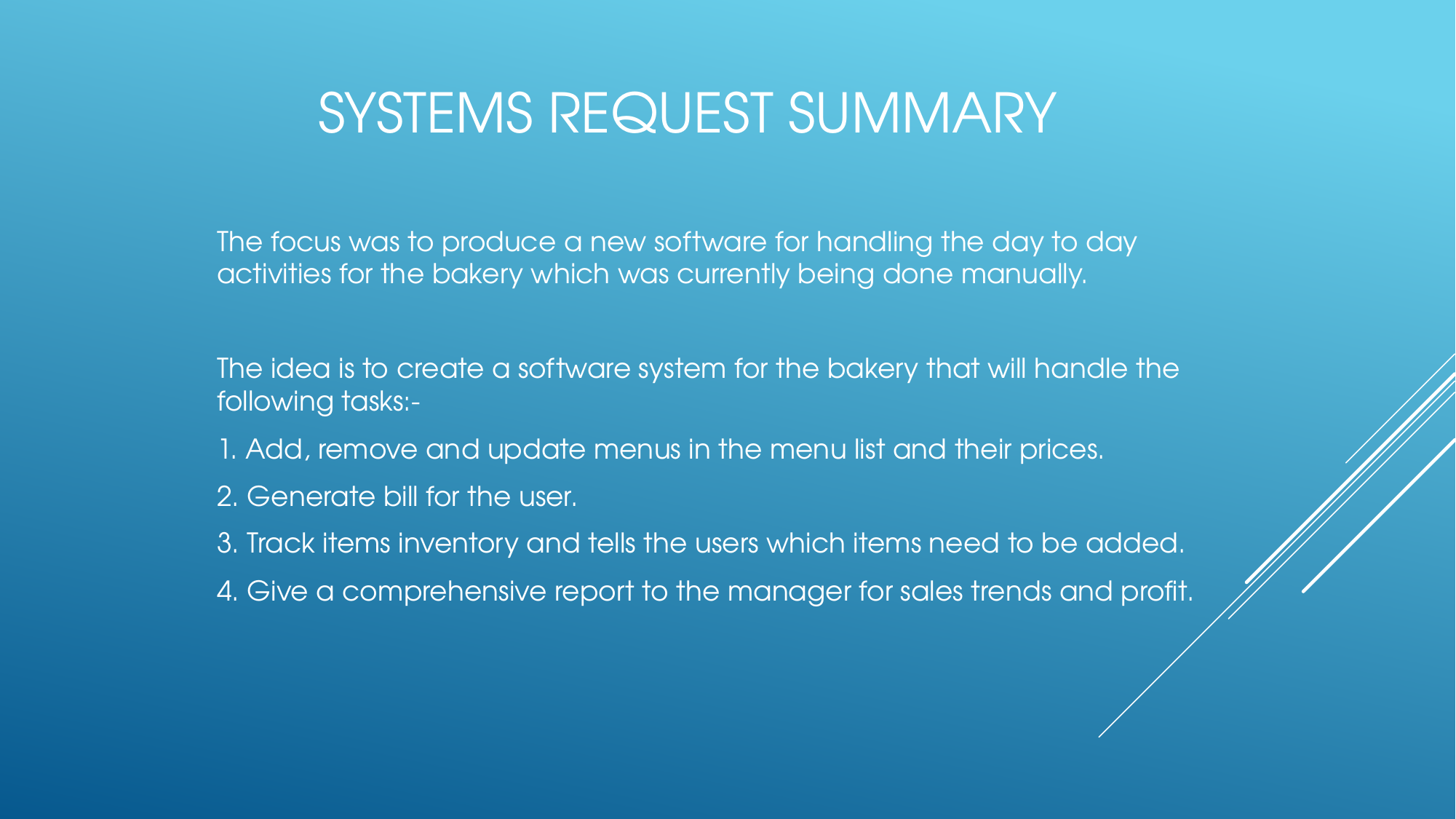

# Systems Request Summary
The focus was to produce a new software for handling the day to day activities for the bakery which was currently being done manually.

The idea is to create a software system for the bakery that will handle the following tasks:-
1. Add, remove and update menus in the menu list and their prices.
2. Generate bill for the user.
3. Track items inventory and tells the users which items need to be added.
4. Give a comprehensive report to the manager for sales trends and profit.